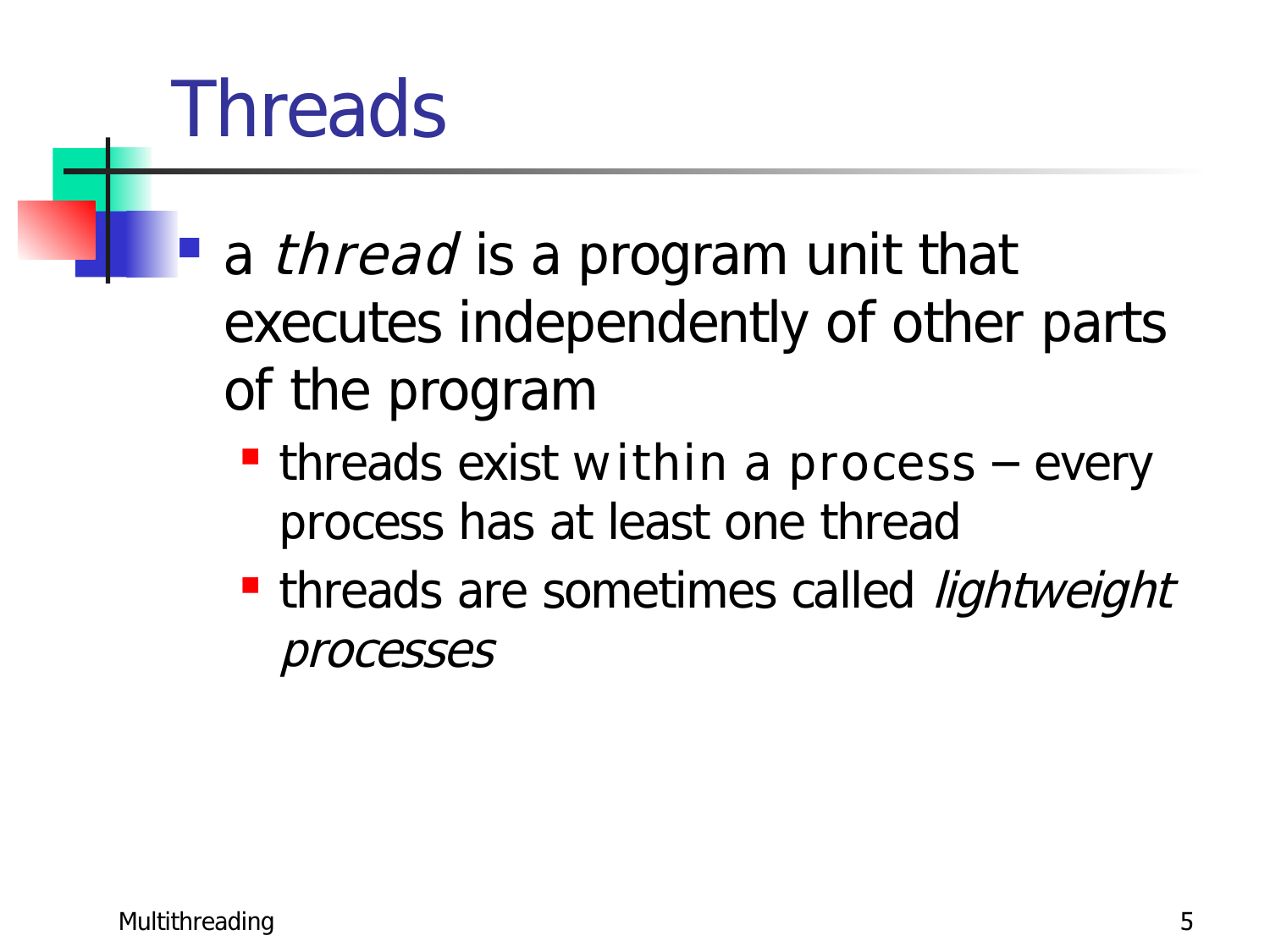

# Threads
a thread is a program unit that executes independently of other parts of the program
threads exist within a process – every process has at least one thread
threads are sometimes called lightweight processes
Multithreading
5